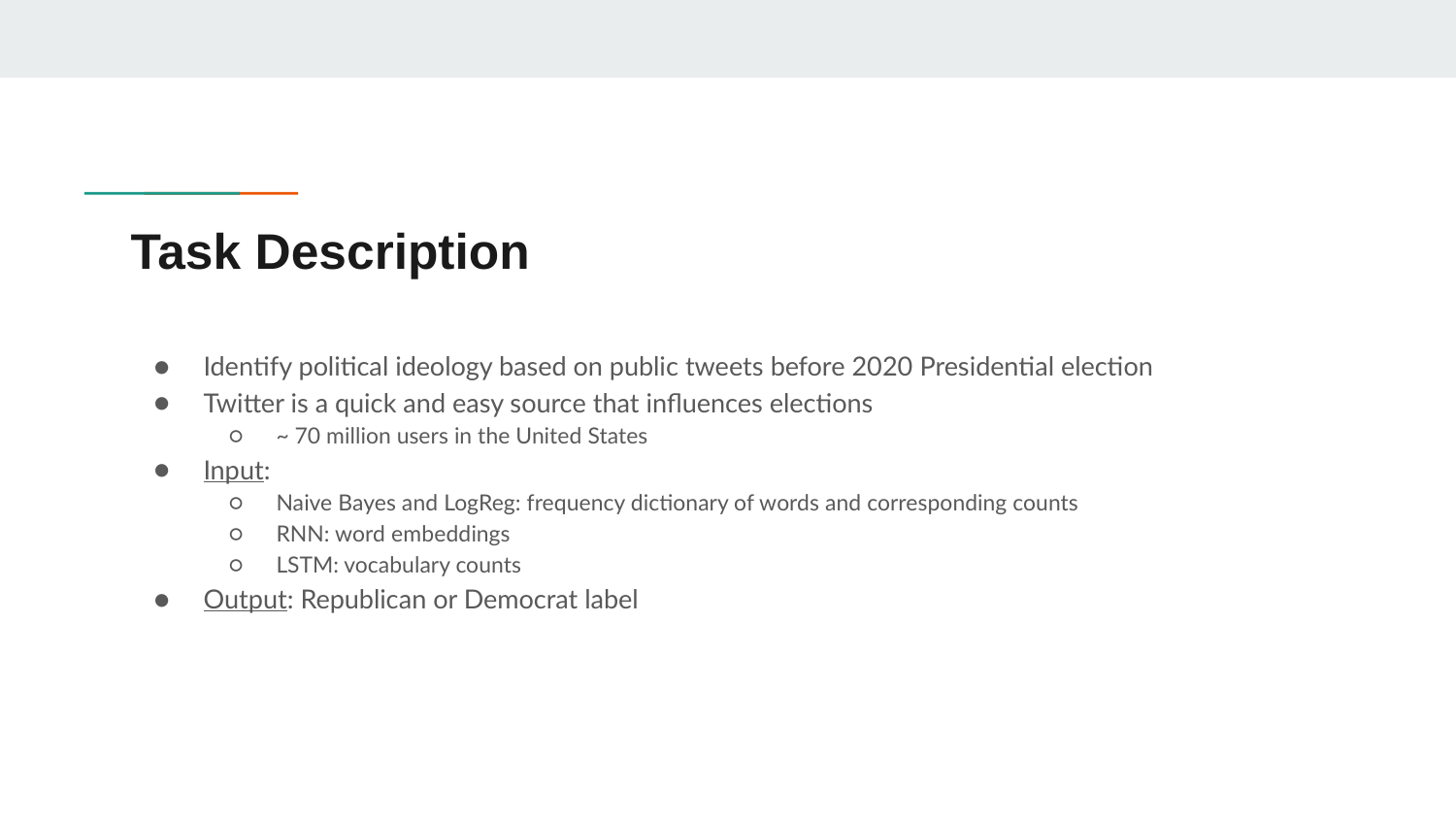

# Task Description
Identify political ideology based on public tweets before 2020 Presidential election
Twitter is a quick and easy source that influences elections
~ 70 million users in the United States
Input:
Naive Bayes and LogReg: frequency dictionary of words and corresponding counts
RNN: word embeddings
LSTM: vocabulary counts
Output: Republican or Democrat label